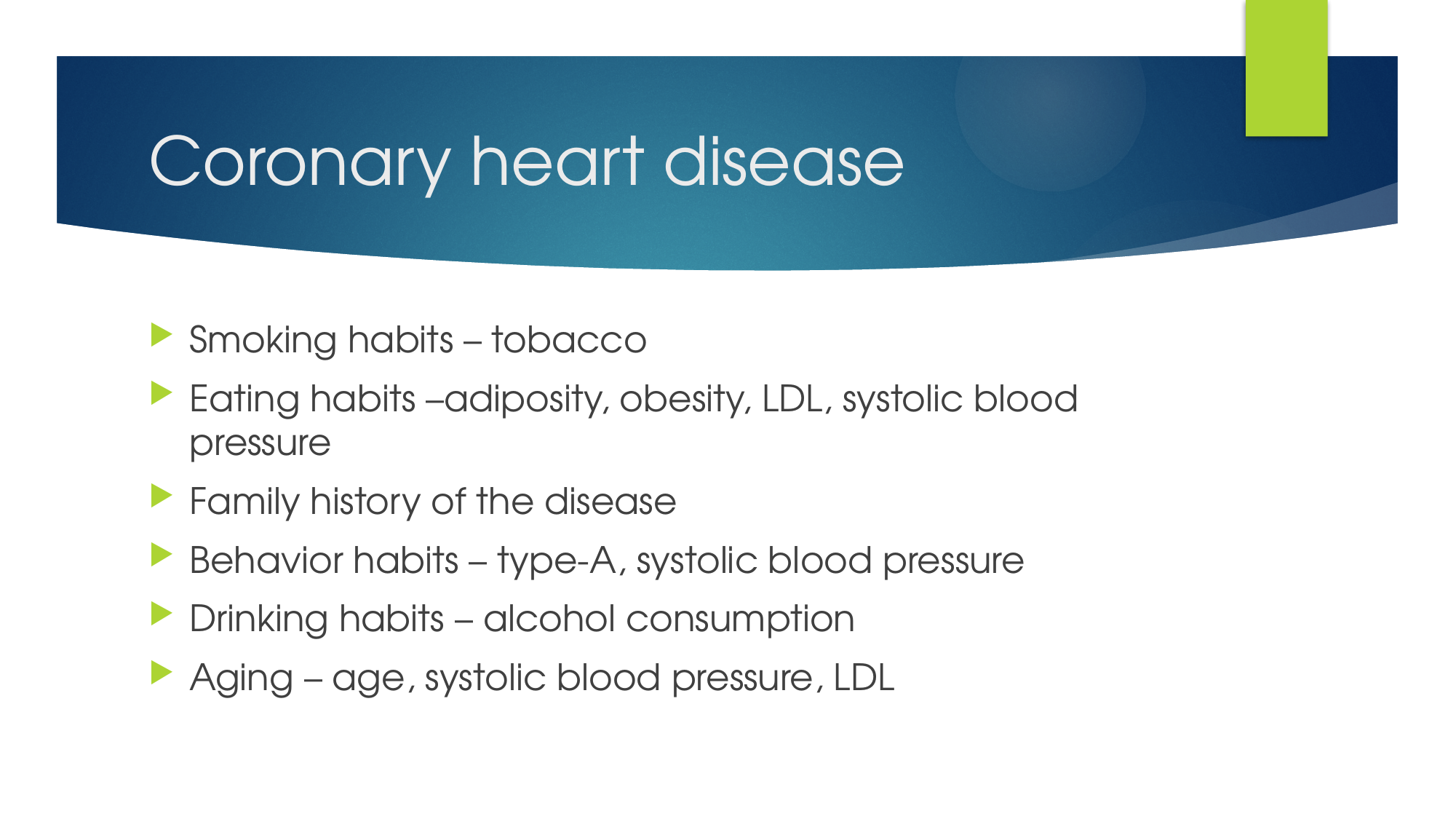

# Coronary heart disease
Smoking habits – tobacco
Eating habits –adiposity, obesity, LDL, systolic blood pressure
Family history of the disease
Behavior habits – type-A, systolic blood pressure
Drinking habits – alcohol consumption
Aging – age, systolic blood pressure, LDL